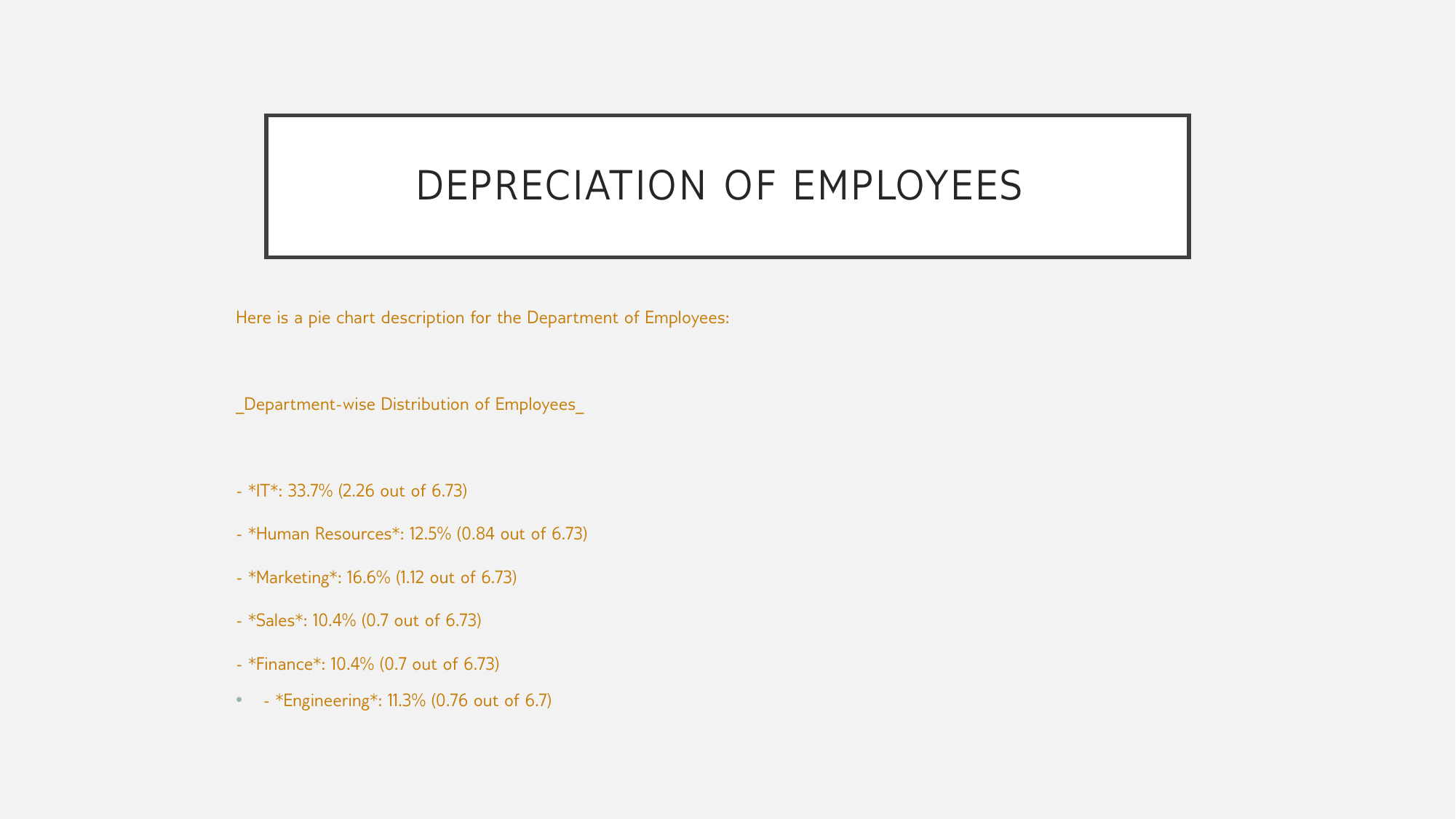

# Depreciation of employees
Here is a pie chart description for the Department of Employees:

_Department-wise Distribution of Employees_

- *IT*: 33.7% (2.26 out of 6.73)
- *Human Resources*: 12.5% (0.84 out of 6.73)
- *Marketing*: 16.6% (1.12 out of 6.73)
- *Sales*: 10.4% (0.7 out of 6.73)
- *Finance*: 10.4% (0.7 out of 6.73)
- *Engineering*: 11.3% (0.76 out of 6.7)